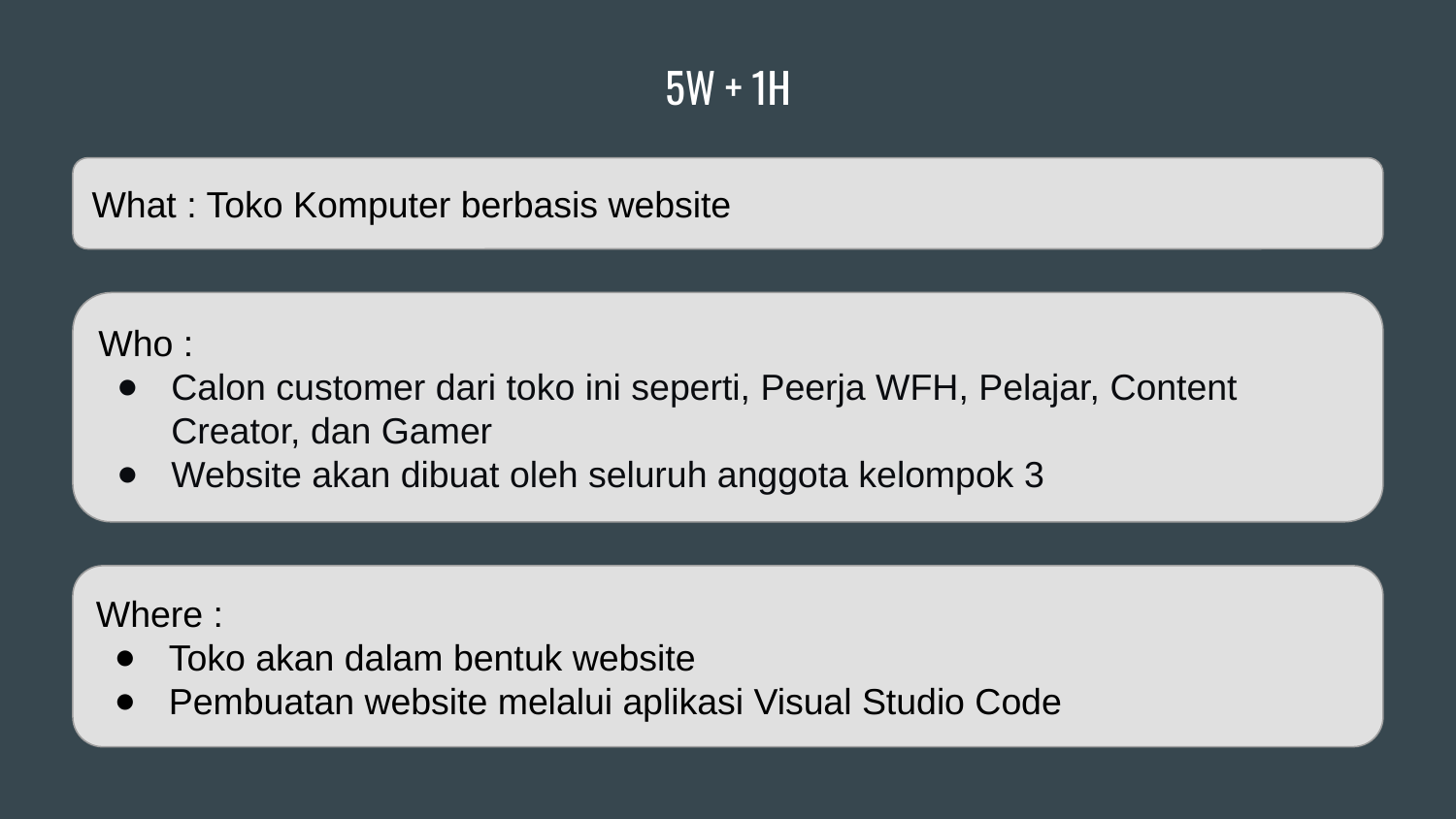

# 5W + 1H
What : Toko Komputer berbasis website
Who :
Calon customer dari toko ini seperti, Peerja WFH, Pelajar, Content Creator, dan Gamer
Website akan dibuat oleh seluruh anggota kelompok 3
Where :
Toko akan dalam bentuk website
Pembuatan website melalui aplikasi Visual Studio Code